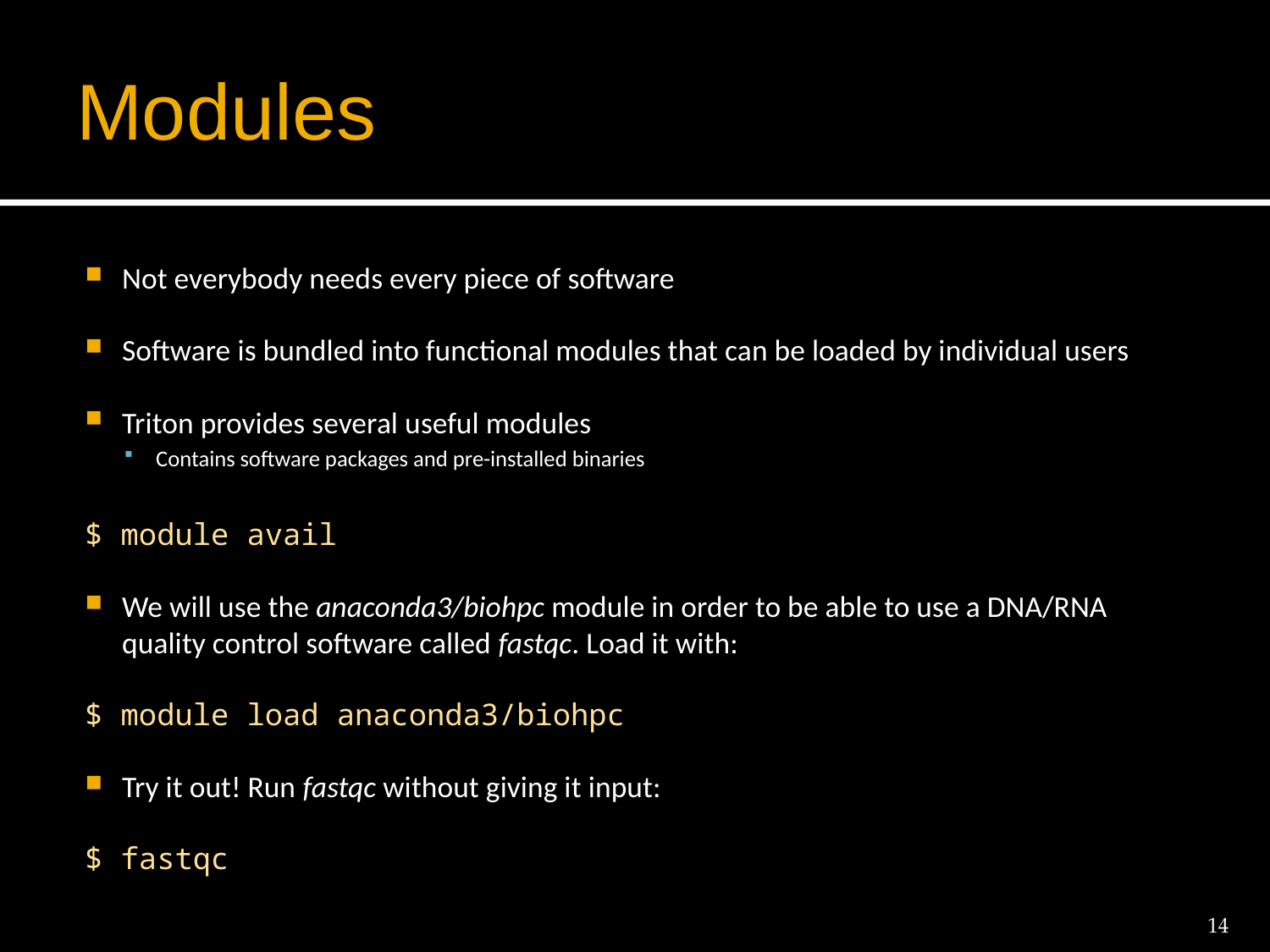

# Modules
Not everybody needs every piece of software

Software is bundled into functional modules that can be loaded by individual users

Triton provides several useful modules
Contains software packages and pre-installed binaries

$ module avail

We will use the anaconda3/biohpc module in order to be able to use a DNA/RNA quality control software called fastqc. Load it with:

$ module load anaconda3/biohpc

Try it out! Run fastqc without giving it input:

$ fastqc
14